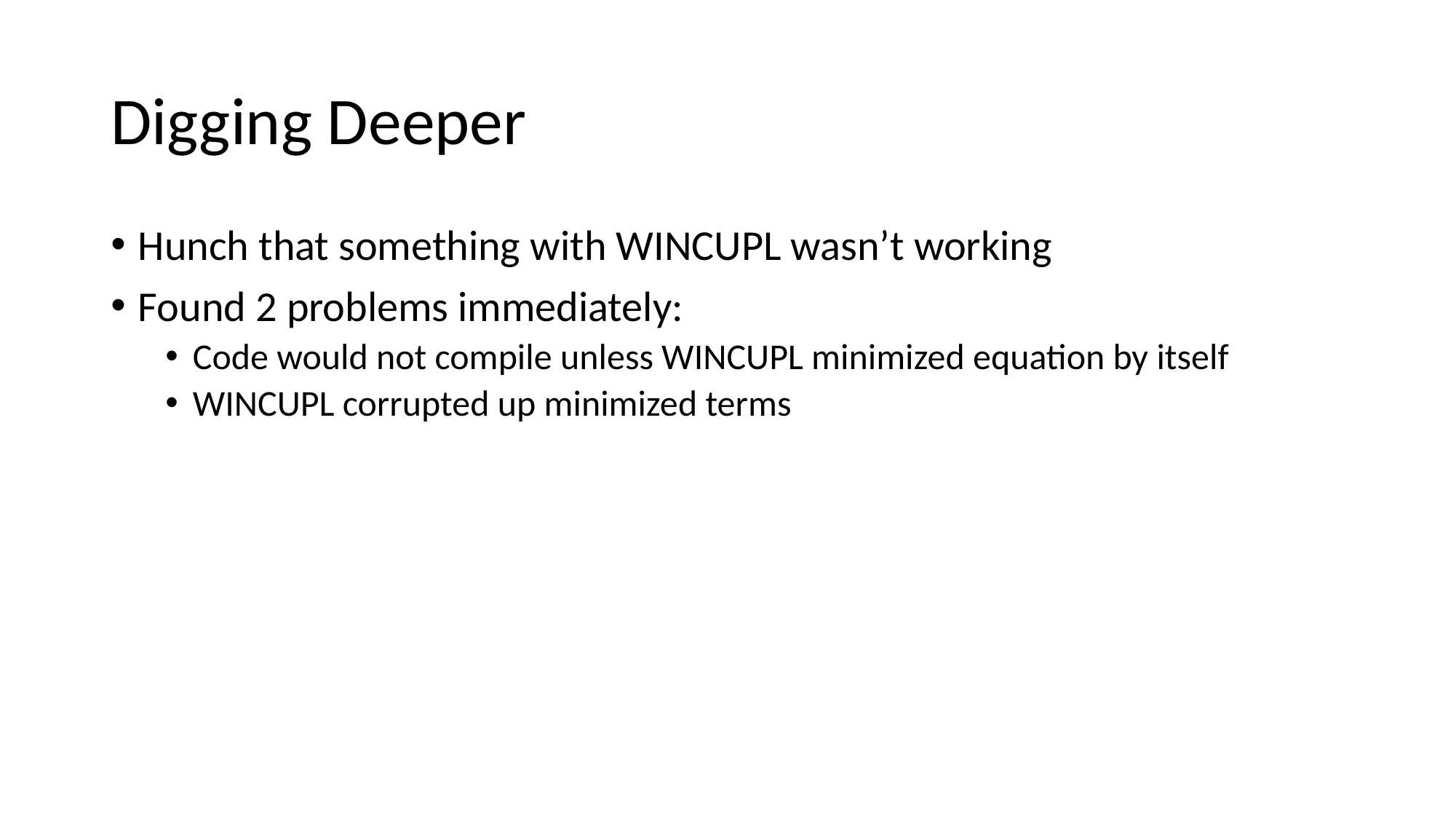

# Digging Deeper
Hunch that something with WINCUPL wasn’t working
Found 2 problems immediately:
Code would not compile unless WINCUPL minimized equation by itself
WINCUPL corrupted up minimized terms